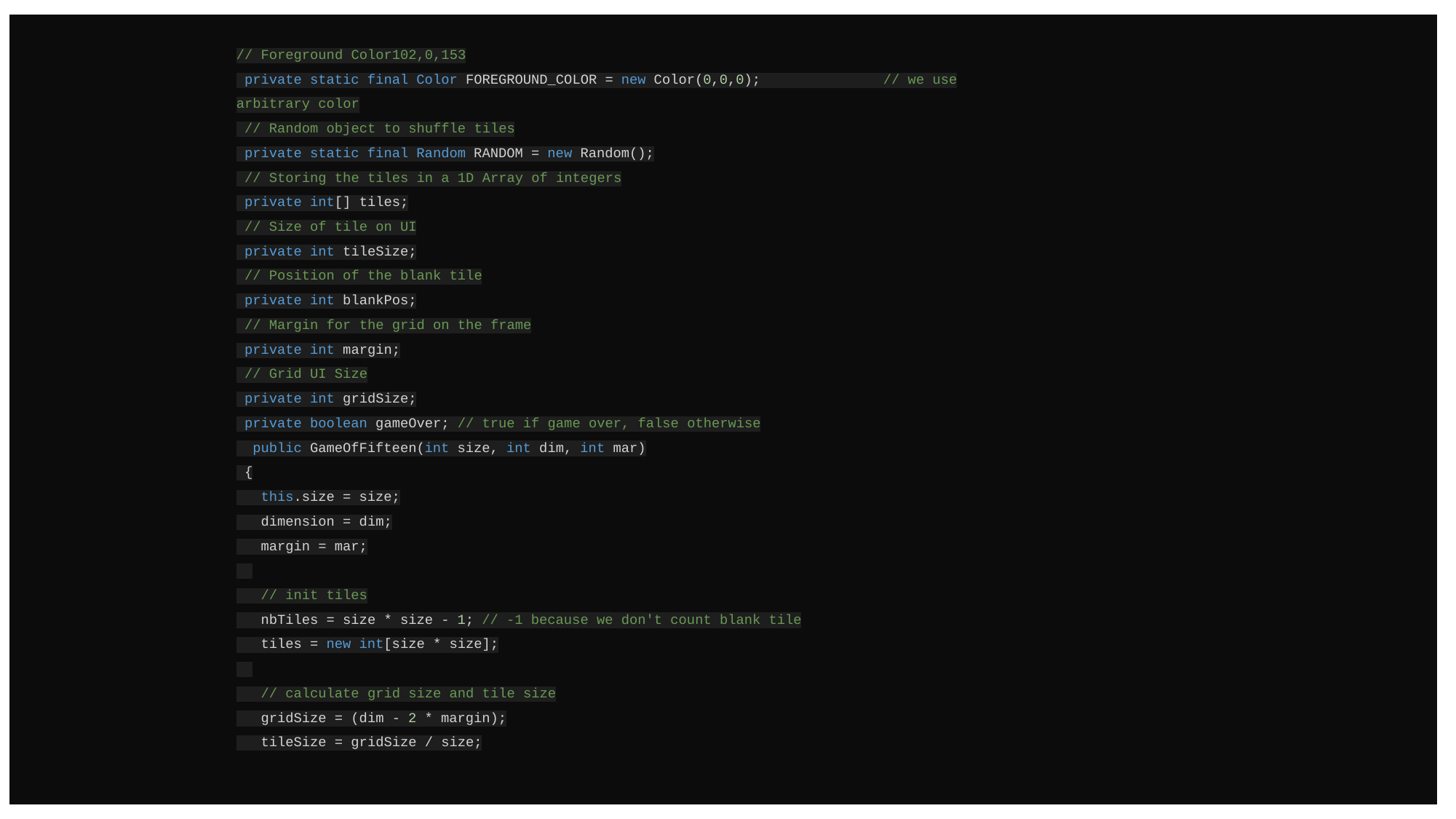

// Foreground Color102,0,153
 private static final Color FOREGROUND_COLOR = new Color(0,0,0);               // we use arbitrary color
 // Random object to shuffle tiles
 private static final Random RANDOM = new Random();
 // Storing the tiles in a 1D Array of integers
 private int[] tiles;
 // Size of tile on UI
 private int tileSize;
 // Position of the blank tile
 private int blankPos;
 // Margin for the grid on the frame
 private int margin;
 // Grid UI Size
 private int gridSize;
 private boolean gameOver; // true if game over, false otherwise
  public GameOfFifteen(int size, int dim, int mar)
 {
   this.size = size;
   dimension = dim;
   margin = mar;

   // init tiles
   nbTiles = size * size - 1; // -1 because we don't count blank tile
   tiles = new int[size * size];

   // calculate grid size and tile size
   gridSize = (dim - 2 * margin);
   tileSize = gridSize / size;